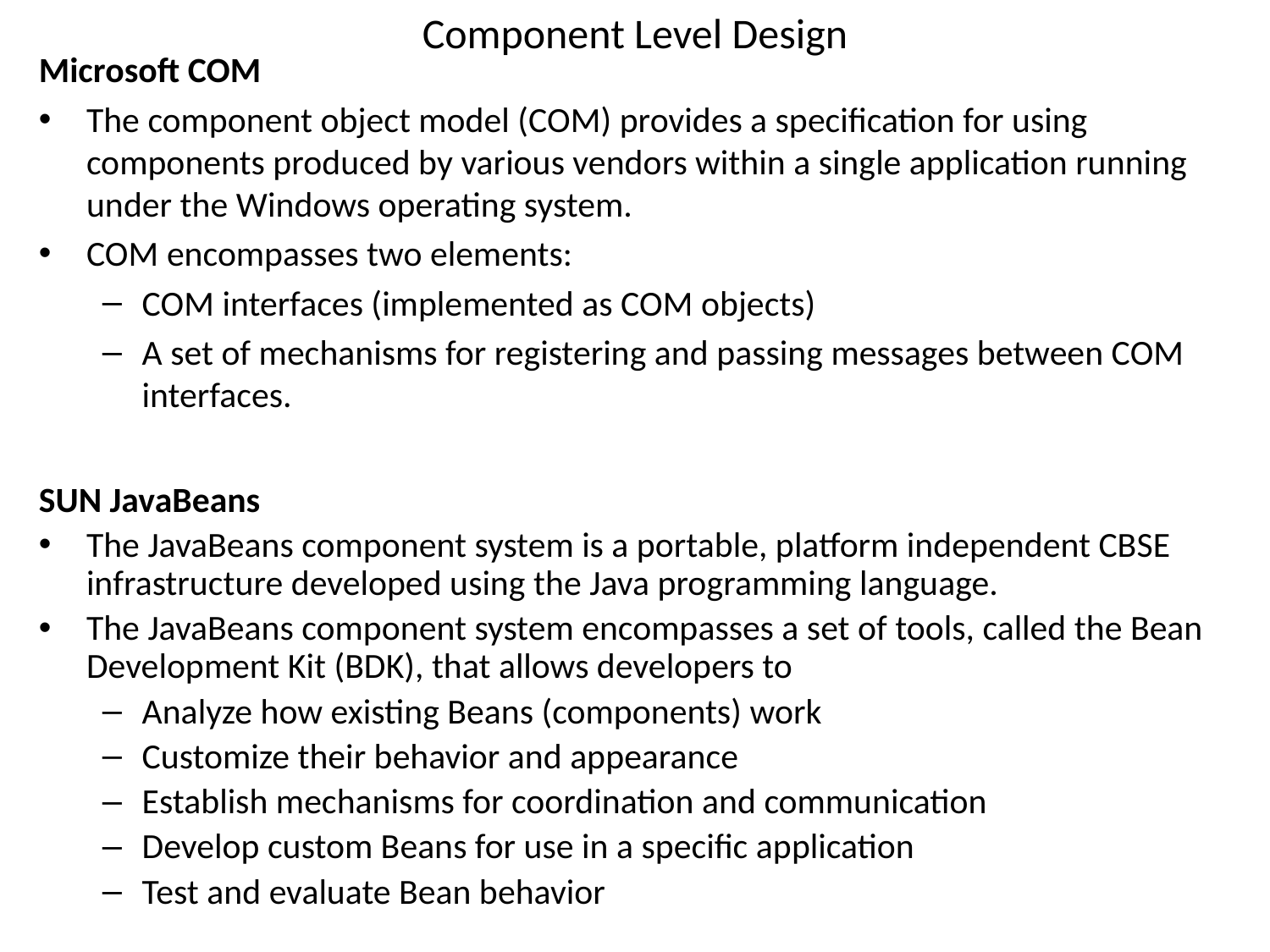

# Component Level Design
Microsoft COM
The component object model (COM) provides a specification for using components produced by various vendors within a single application running under the Windows operating system.
COM encompasses two elements:
COM interfaces (implemented as COM objects)
A set of mechanisms for registering and passing messages between COM interfaces.

SUN JavaBeans
The JavaBeans component system is a portable, platform independent CBSE infrastructure developed using the Java programming language.
The JavaBeans component system encompasses a set of tools, called the Bean Development Kit (BDK), that allows developers to
Analyze how existing Beans (components) work
Customize their behavior and appearance
Establish mechanisms for coordination and communication
Develop custom Beans for use in a specific application
Test and evaluate Bean behavior